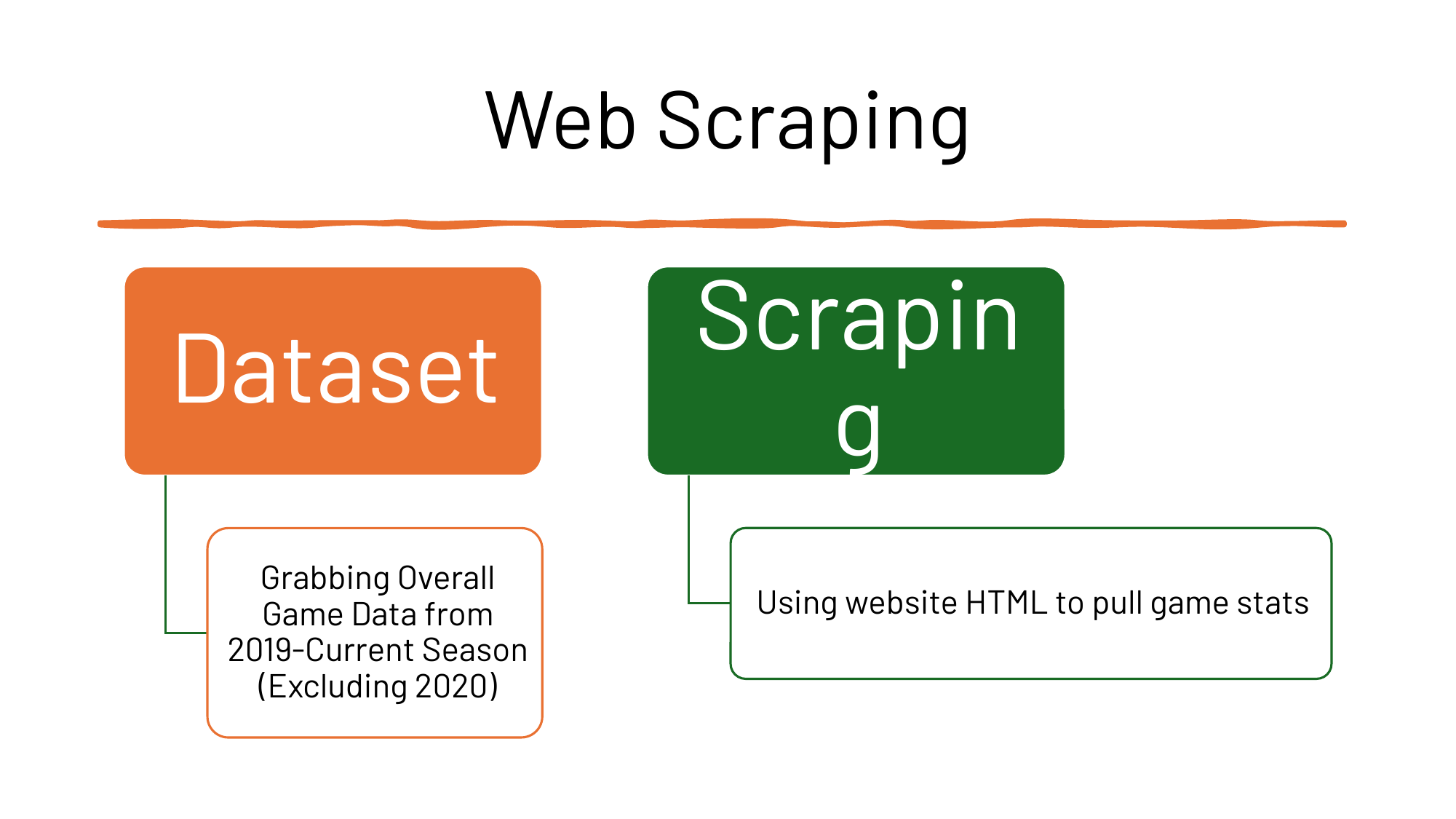

# Web Scraping

Dataset
Grabbing Overall Game Data from 2019-Current Season (Excluding 2020)
Scraping
Using website HTML to pull game stats